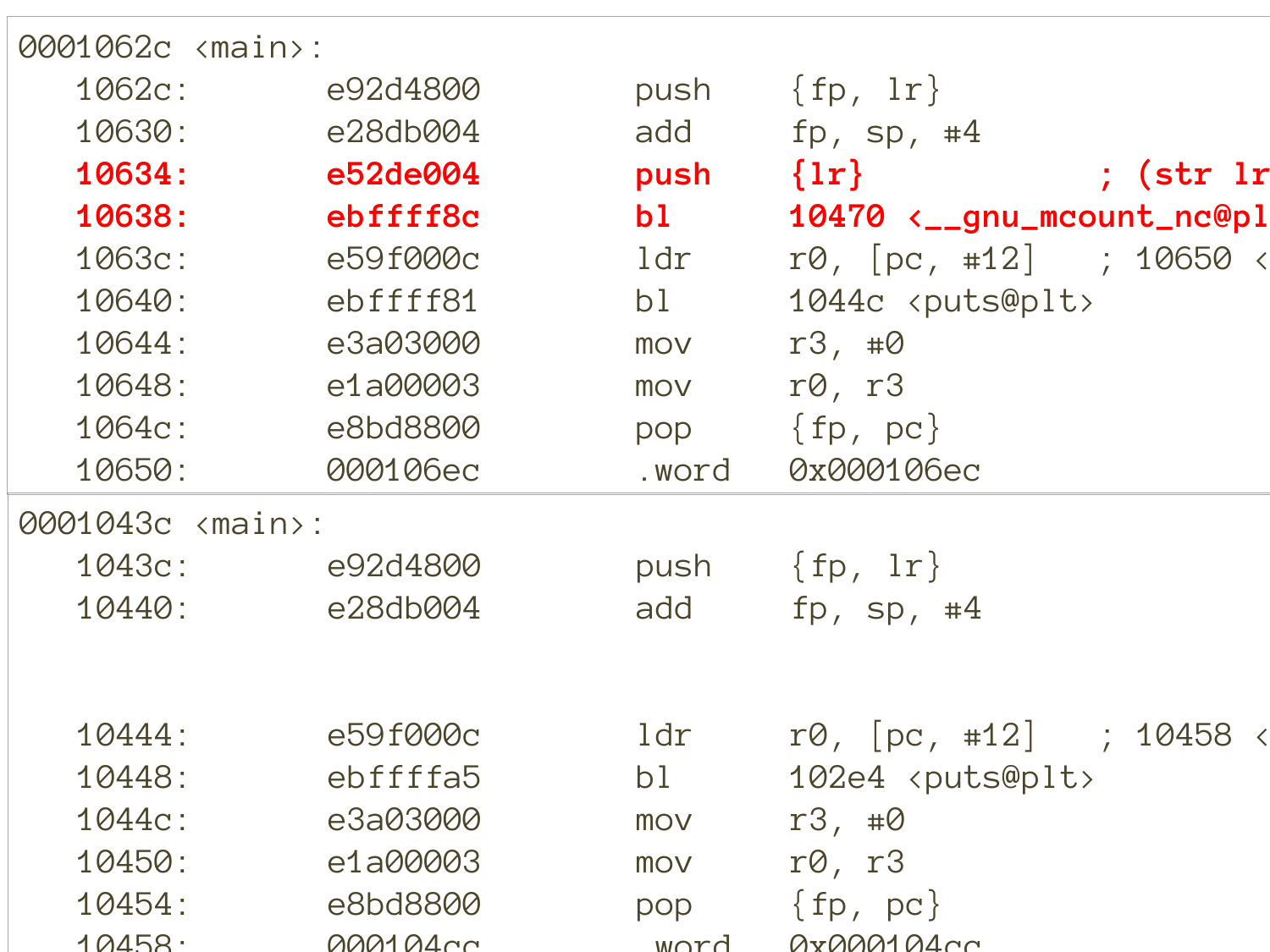

0001062c <main>:
   1062c:       e92d4800        push    {fp, lr}
   10630:       e28db004        add     fp, sp, #4
   10634:       e52de004        push    {lr}            ; (str lr, [sp, #-4]!)
   10638:       ebffff8c        bl      10470 <__gnu_mcount_nc@plt>
   1063c:       e59f000c        ldr     r0, [pc, #12]   ; 10650 <main+0x24>
   10640:       ebffff81        bl      1044c <puts@plt>
   10644:       e3a03000        mov     r3, #0
   10648:       e1a00003        mov     r0, r3
   1064c:       e8bd8800        pop     {fp, pc}
   10650:       000106ec        .word   0x000106ec
0001043c <main>:
   1043c:       e92d4800        push    {fp, lr}
   10440:       e28db004        add     fp, sp, #4

   10444:       e59f000c        ldr     r0, [pc, #12]   ; 10458 <main+0x1c>
   10448:       ebffffa5        bl      102e4 <puts@plt>
   1044c:       e3a03000        mov     r3, #0
   10450:       e1a00003        mov     r0, r3
   10454:       e8bd8800        pop     {fp, pc}
   10458:       000104cc        .word   0x000104cc